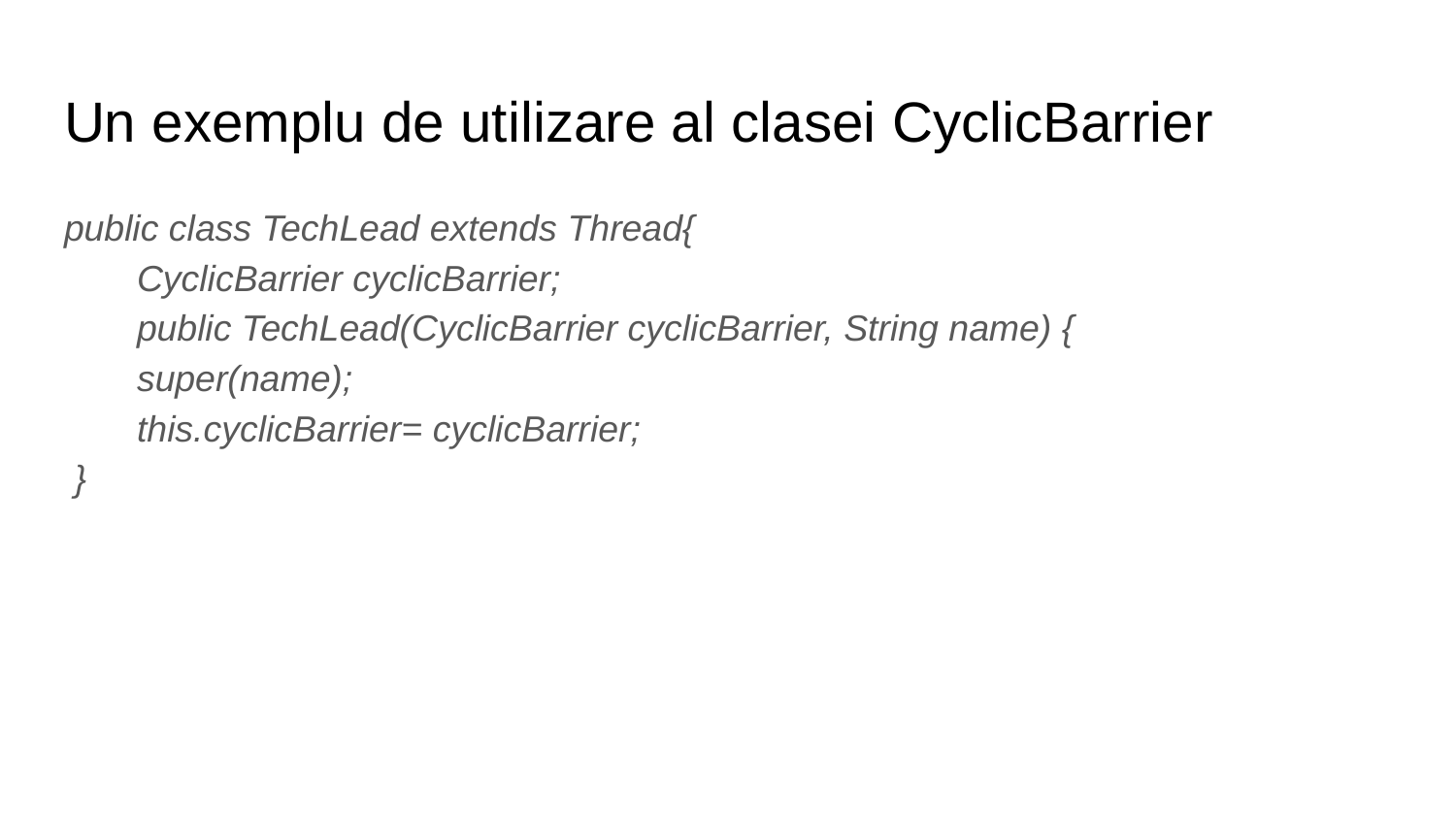

# Un exemplu de utilizare al clasei CyclicBarrier
public class TechLead extends Thread{
CyclicBarrier cyclicBarrier;
public TechLead(CyclicBarrier cyclicBarrier, String name) {
super(name);
this.cyclicBarrier= cyclicBarrier;
 }